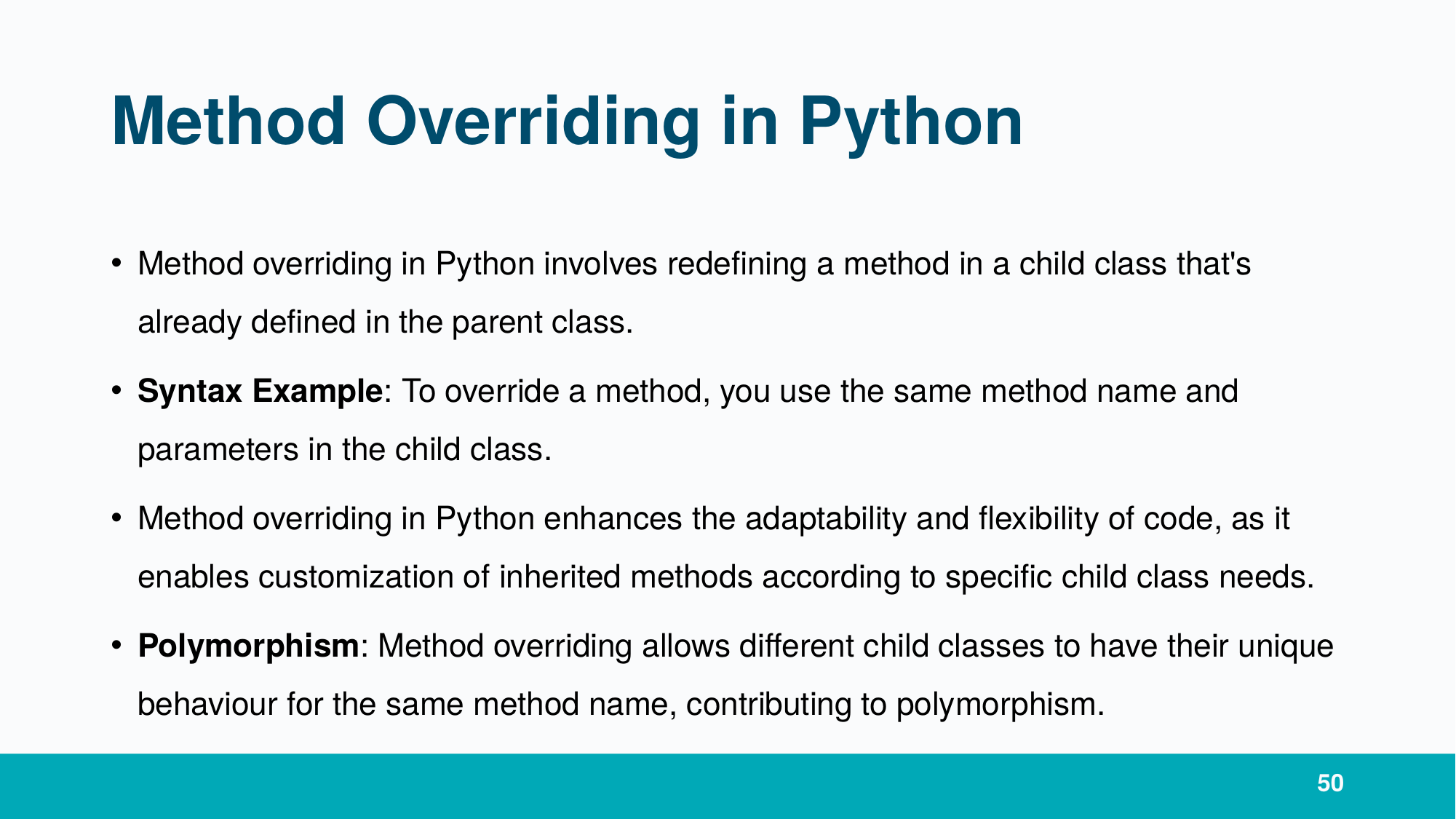

# Method Overriding in Python
Method overriding in Python involves redefining a method in a child class that's already defined in the parent class.
Syntax Example: To override a method, you use the same method name and parameters in the child class.
Method overriding in Python enhances the adaptability and flexibility of code, as it enables customization of inherited methods according to specific child class needs.
Polymorphism: Method overriding allows different child classes to have their unique behaviour for the same method name, contributing to polymorphism.
50